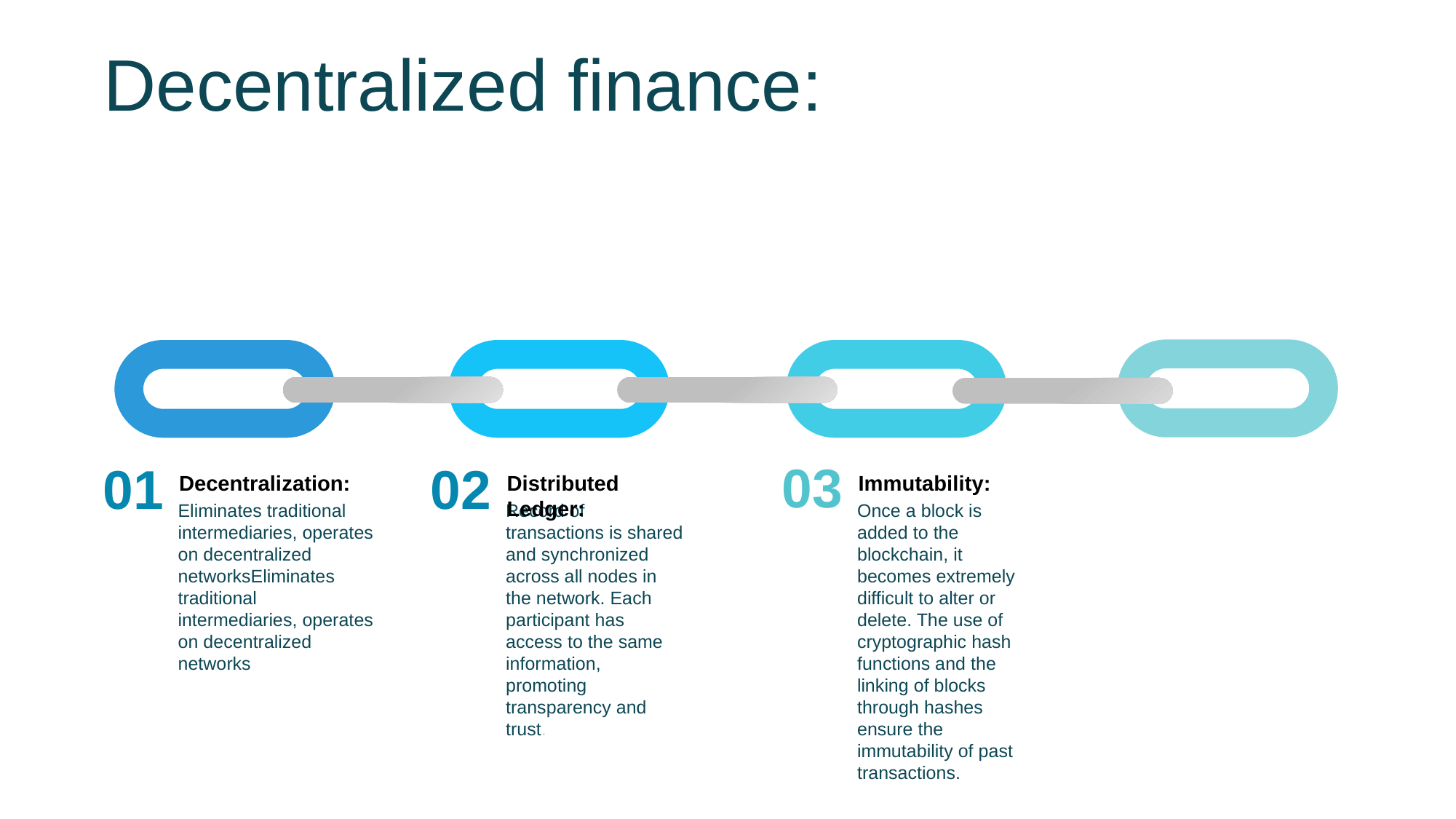

Decentralized finance:

03

01
Decentralization:
Eliminates traditional intermediaries, operates on decentralized networksEliminates traditional intermediaries, operates on decentralized networks
02
Distributed Ledger:
Record of transactions is shared and synchronized across all nodes in the network. Each participant has access to the same information, promoting transparency and trust.
Immutability:
Once a block is added to the blockchain, it becomes extremely difficult to alter or delete. The use of cryptographic hash functions and the linking of blocks through hashes ensure the immutability of past transactions.